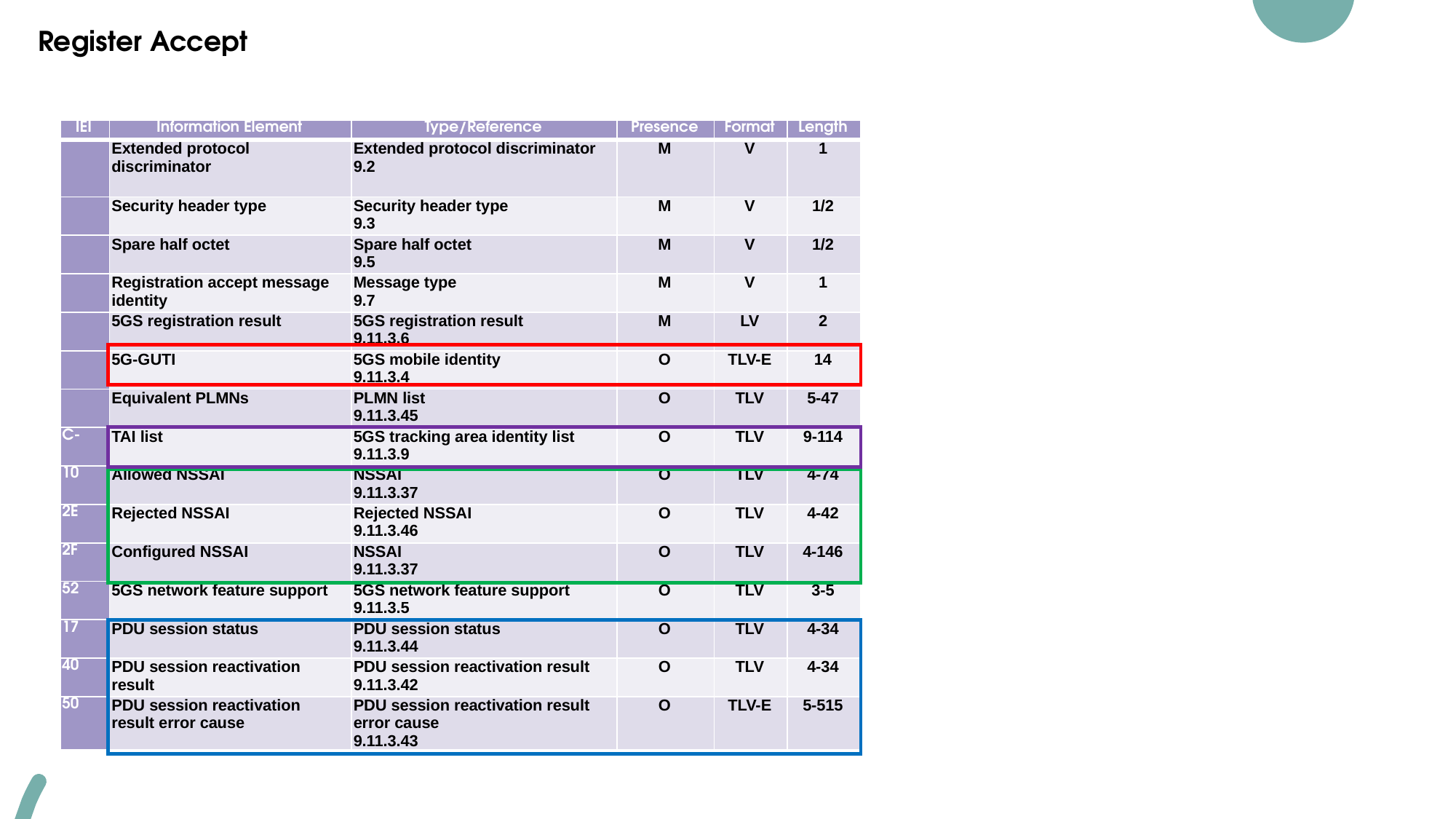

Register Accept
| IEI | Information Element | Type/Reference | Presence | Format | Length |
| --- | --- | --- | --- | --- | --- |
|  | Extended protocol discriminator | Extended protocol discriminator 9.2 | M | V | 1 |
|  | Security header type | Security header type 9.3 | M | V | 1/2 |
|  | Spare half octet | Spare half octet 9.5 | M | V | 1/2 |
|  | Registration accept message identity | Message type 9.7 | M | V | 1 |
|  | 5GS registration result | 5GS registration result 9.11.3.6 | M | LV | 2 |
|  | 5G-GUTI | 5GS mobile identity 9.11.3.4 | O | TLV-E | 14 |
|  | Equivalent PLMNs | PLMN list 9.11.3.45 | O | TLV | 5-47 |
| C- | TAI list | 5GS tracking area identity list 9.11.3.9 | O | TLV | 9-114 |
| 10 | Allowed NSSAI | NSSAI 9.11.3.37 | O | TLV | 4-74 |
| 2E | Rejected NSSAI | Rejected NSSAI 9.11.3.46 | O | TLV | 4-42 |
| 2F | Configured NSSAI | NSSAI 9.11.3.37 | O | TLV | 4-146 |
| 52 | 5GS network feature support | 5GS network feature support 9.11.3.5 | O | TLV | 3-5 |
| 17 | PDU session status | PDU session status 9.11.3.44 | O | TLV | 4-34 |
| 40 | PDU session reactivation result | PDU session reactivation result 9.11.3.42 | O | TLV | 4-34 |
| 50 | PDU session reactivation result error cause | PDU session reactivation result error cause 9.11.3.43 | O | TLV-E | 5-515 |